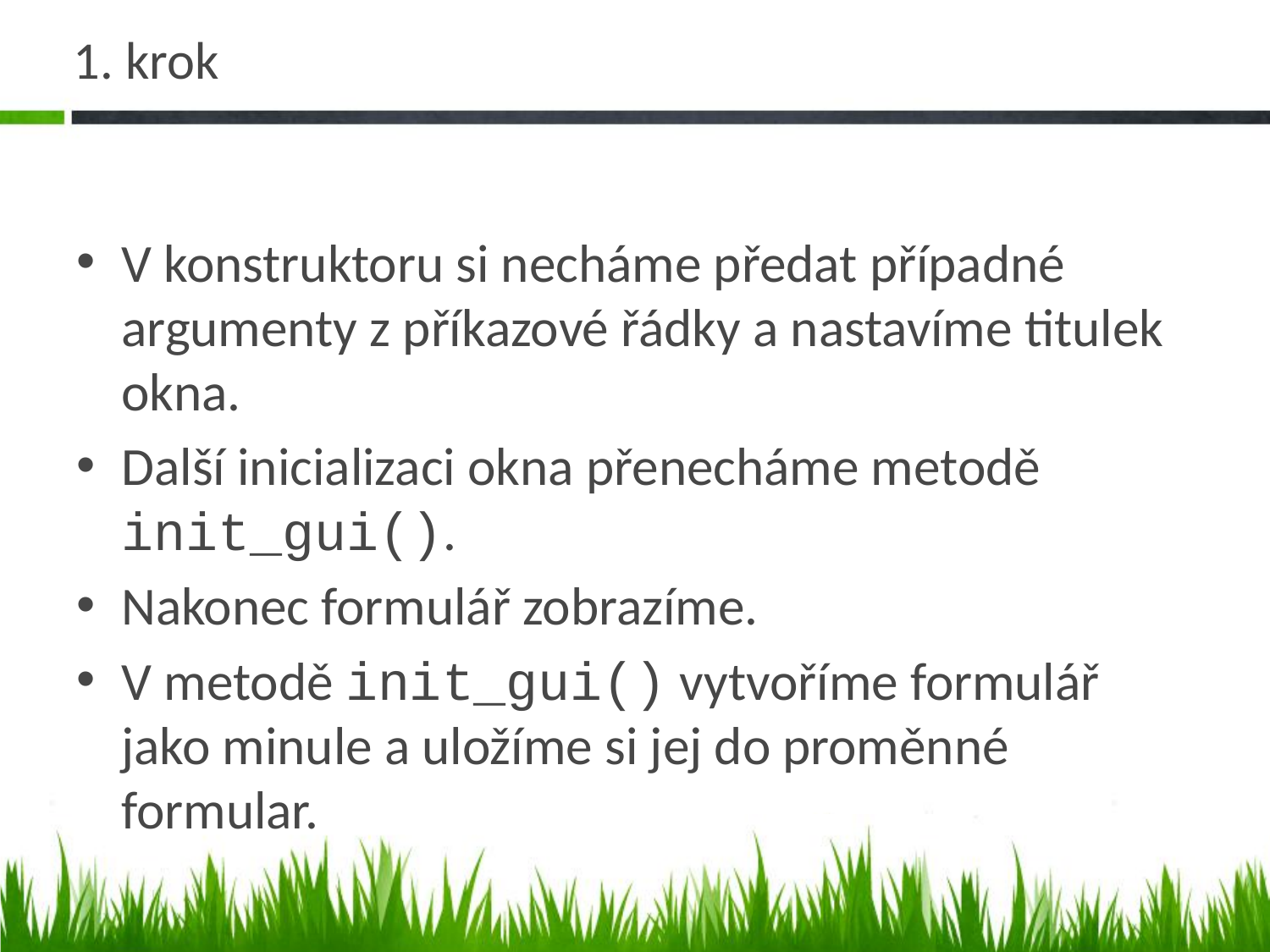

# 1. krok
V konstruktoru si necháme předat případné argumenty z příkazové řádky a nastavíme titulek okna.
Další inicializaci okna přenecháme metodě init_gui().
Nakonec formulář zobrazíme.
V metodě init_gui() vytvoříme formulář jako minule a uložíme si jej do proměnné formular.